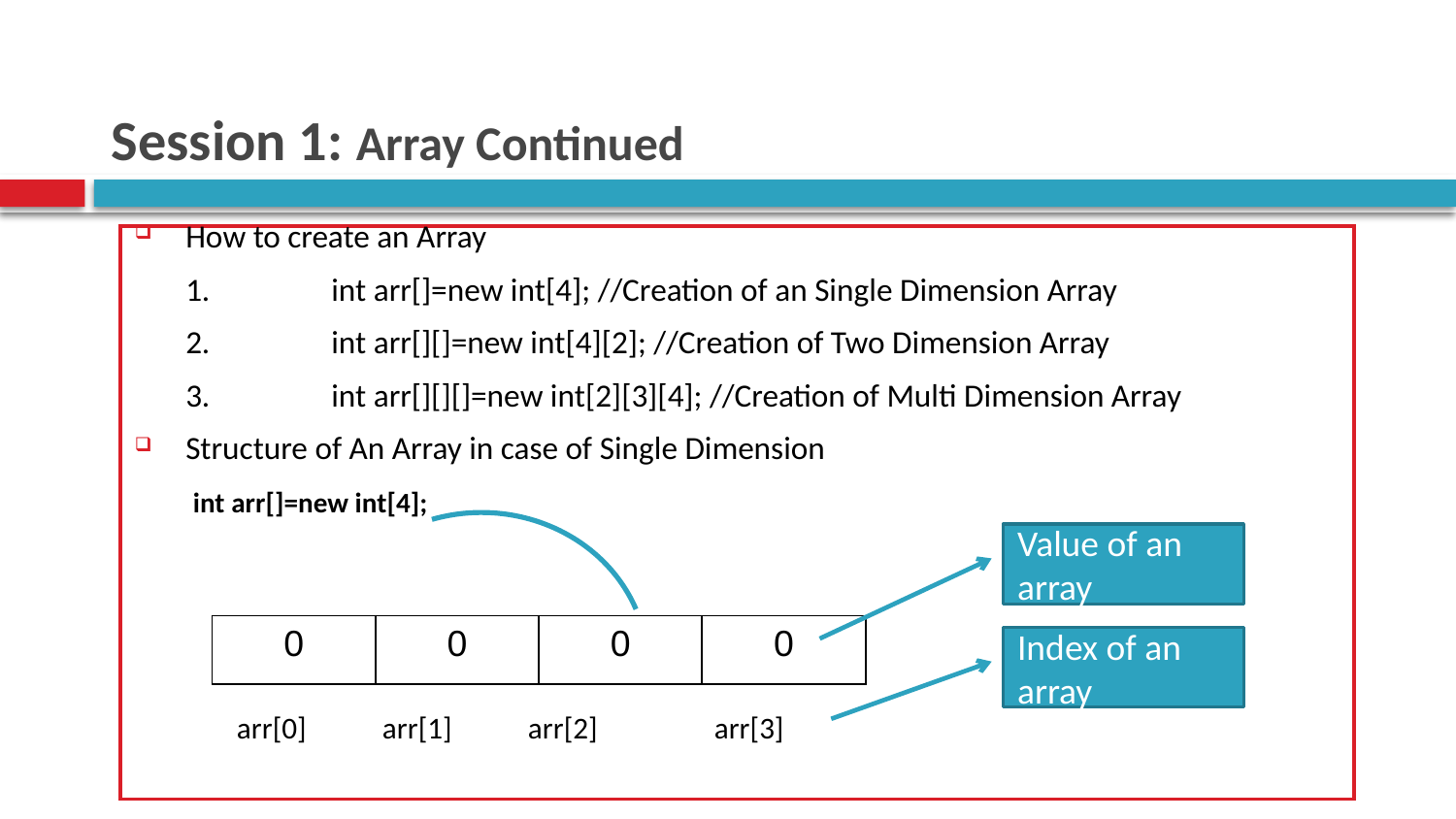

# Session 1: Array Continued
How to create an Array
	1.	int arr[]=new int[4]; //Creation of an Single Dimension Array
	2.	int arr[][]=new int[4][2]; //Creation of Two Dimension Array
	3.	int arr[][][]=new int[2][3][4]; //Creation of Multi Dimension Array
Structure of An Array in case of Single Dimension
	 int arr[]=new int[4];

	arr[0]	arr[1]	arr[2]	      arr[3]

Value of an array
| 0 | 0 | 0 | 0 |
| --- | --- | --- | --- |
Index of an array